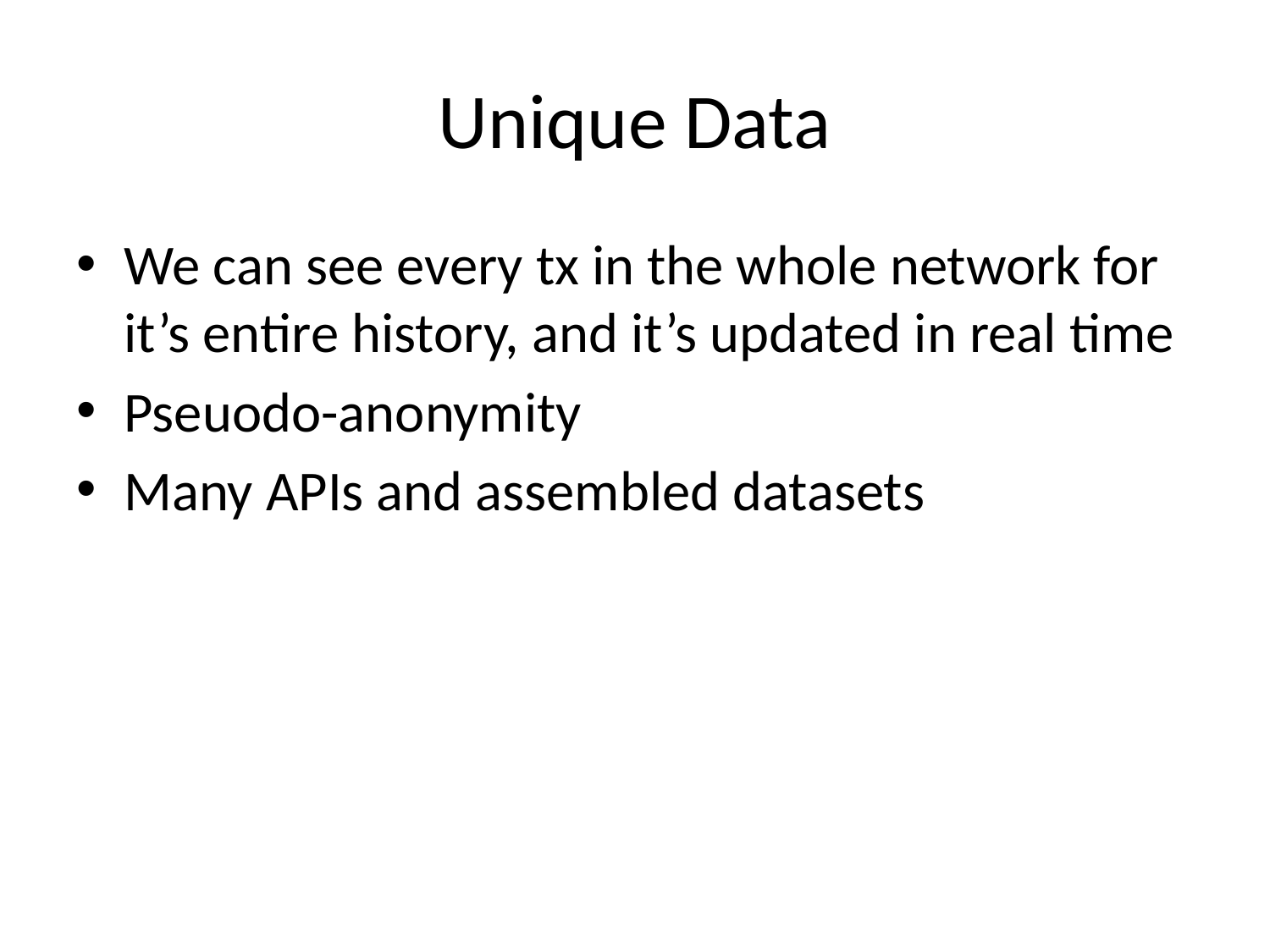

# Unique Data
We can see every tx in the whole network for it’s entire history, and it’s updated in real time
Pseuodo-anonymity
Many APIs and assembled datasets